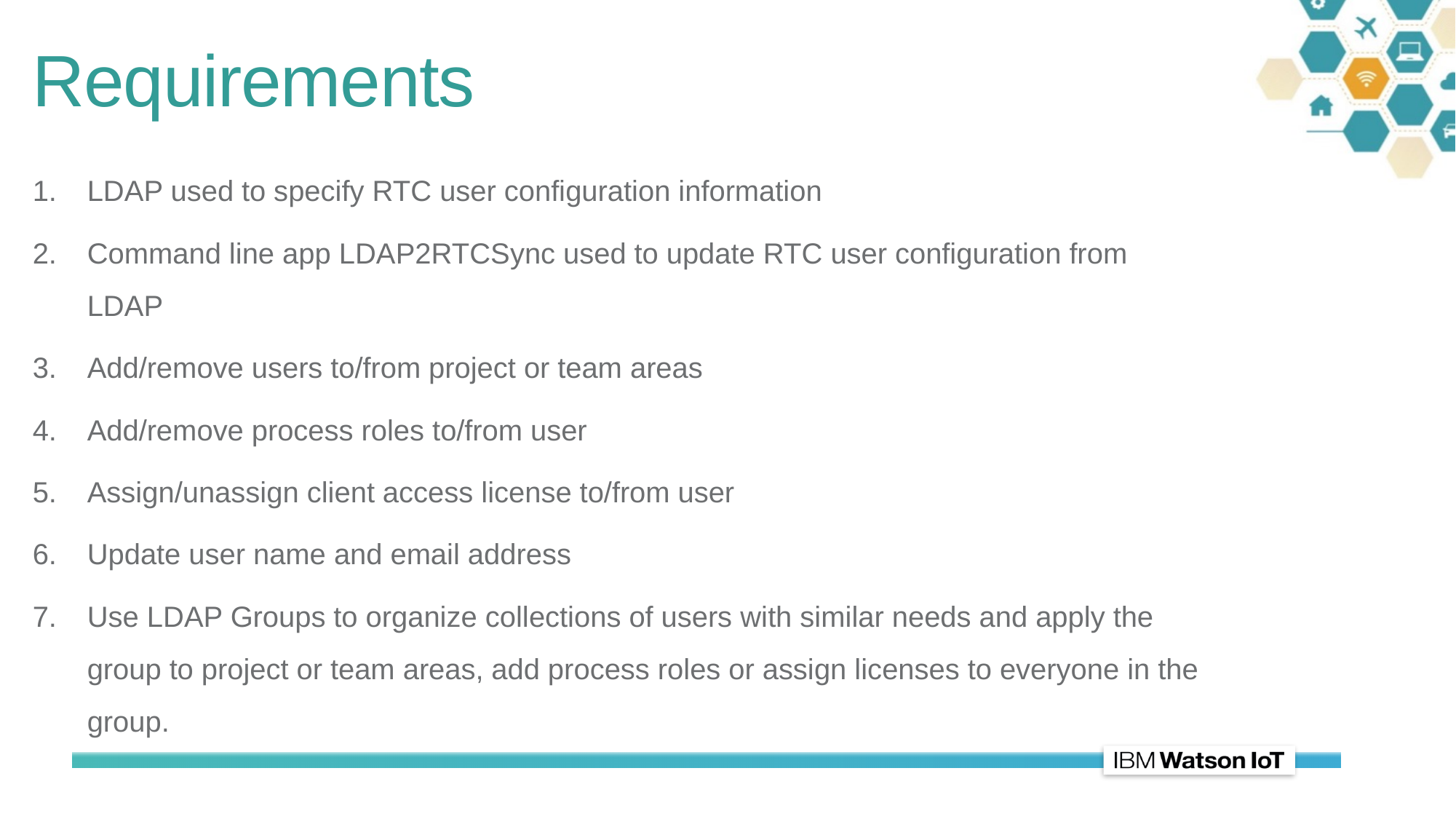

# Requirements
LDAP used to specify RTC user configuration information
Command line app LDAP2RTCSync used to update RTC user configuration from LDAP
Add/remove users to/from project or team areas
Add/remove process roles to/from user
Assign/unassign client access license to/from user
Update user name and email address
Use LDAP Groups to organize collections of users with similar needs and apply the group to project or team areas, add process roles or assign licenses to everyone in the group.